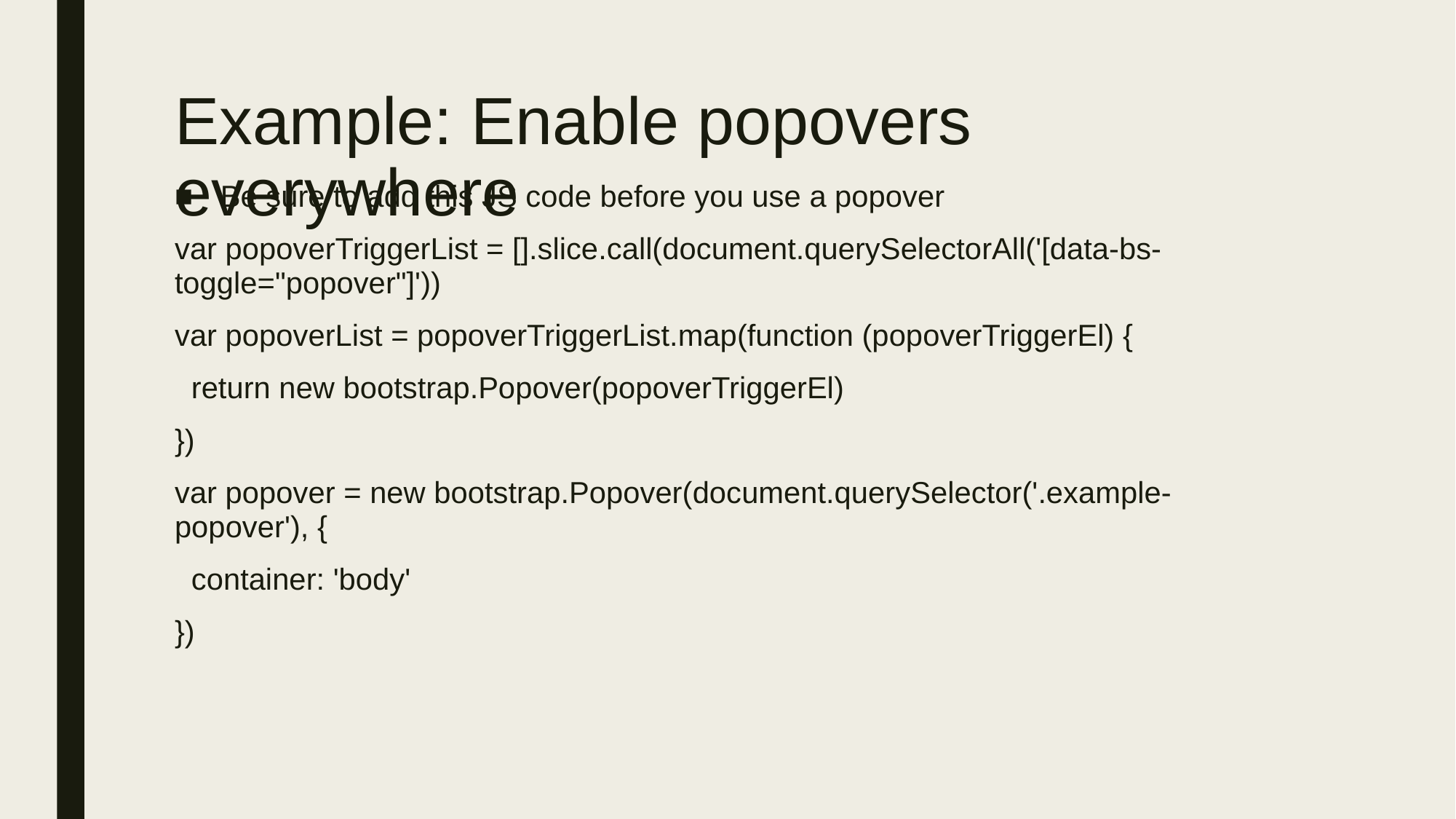

# Example: Enable popovers everywhere
Be sure to add this JS code before you use a popover
var popoverTriggerList = [].slice.call(document.querySelectorAll('[data-bs-toggle="popover"]'))
var popoverList = popoverTriggerList.map(function (popoverTriggerEl) {
  return new bootstrap.Popover(popoverTriggerEl)
})
var popover = new bootstrap.Popover(document.querySelector('.example-popover'), {
  container: 'body'
})